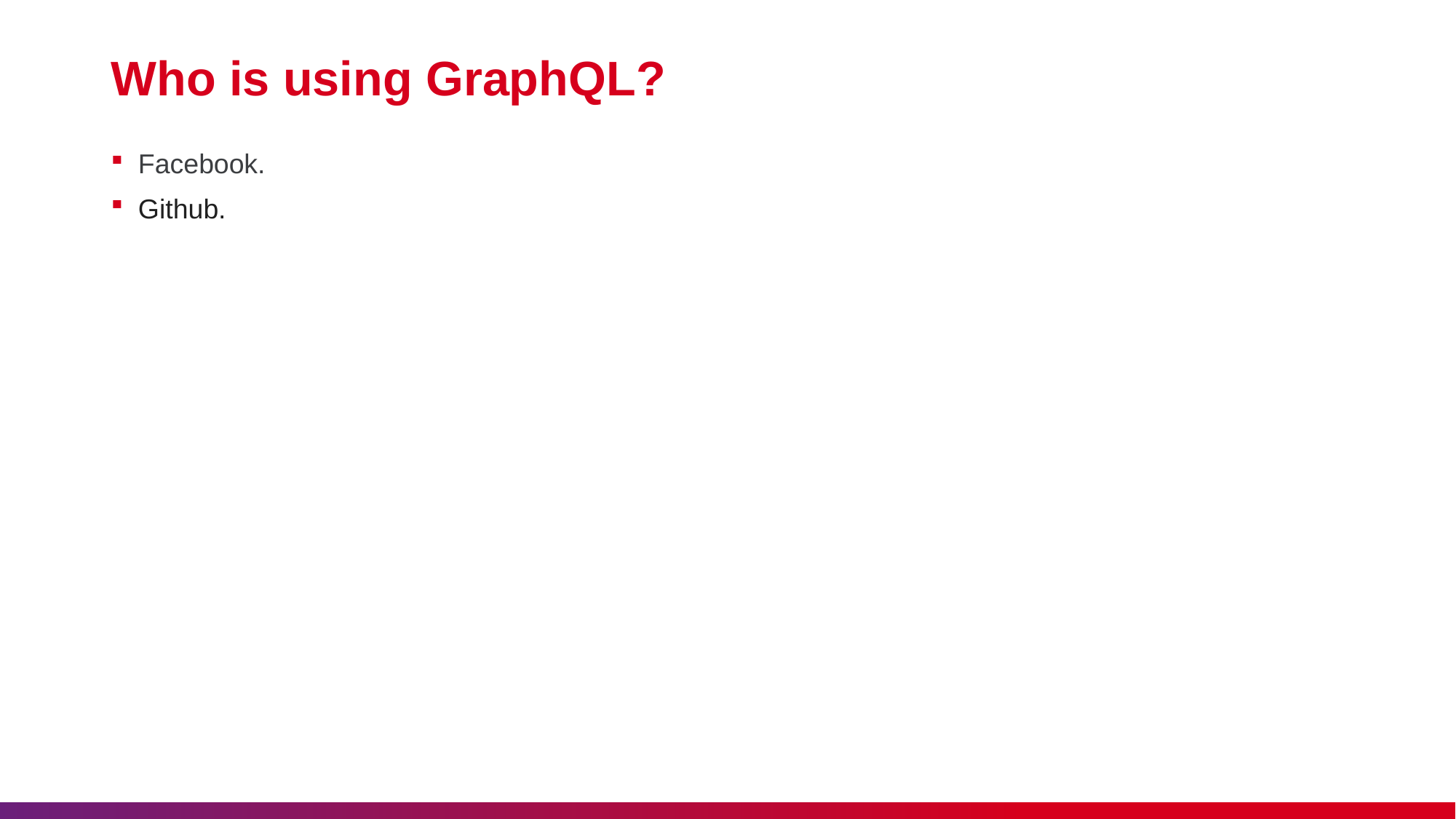

# Who is using GraphQL?
Facebook.
Github.